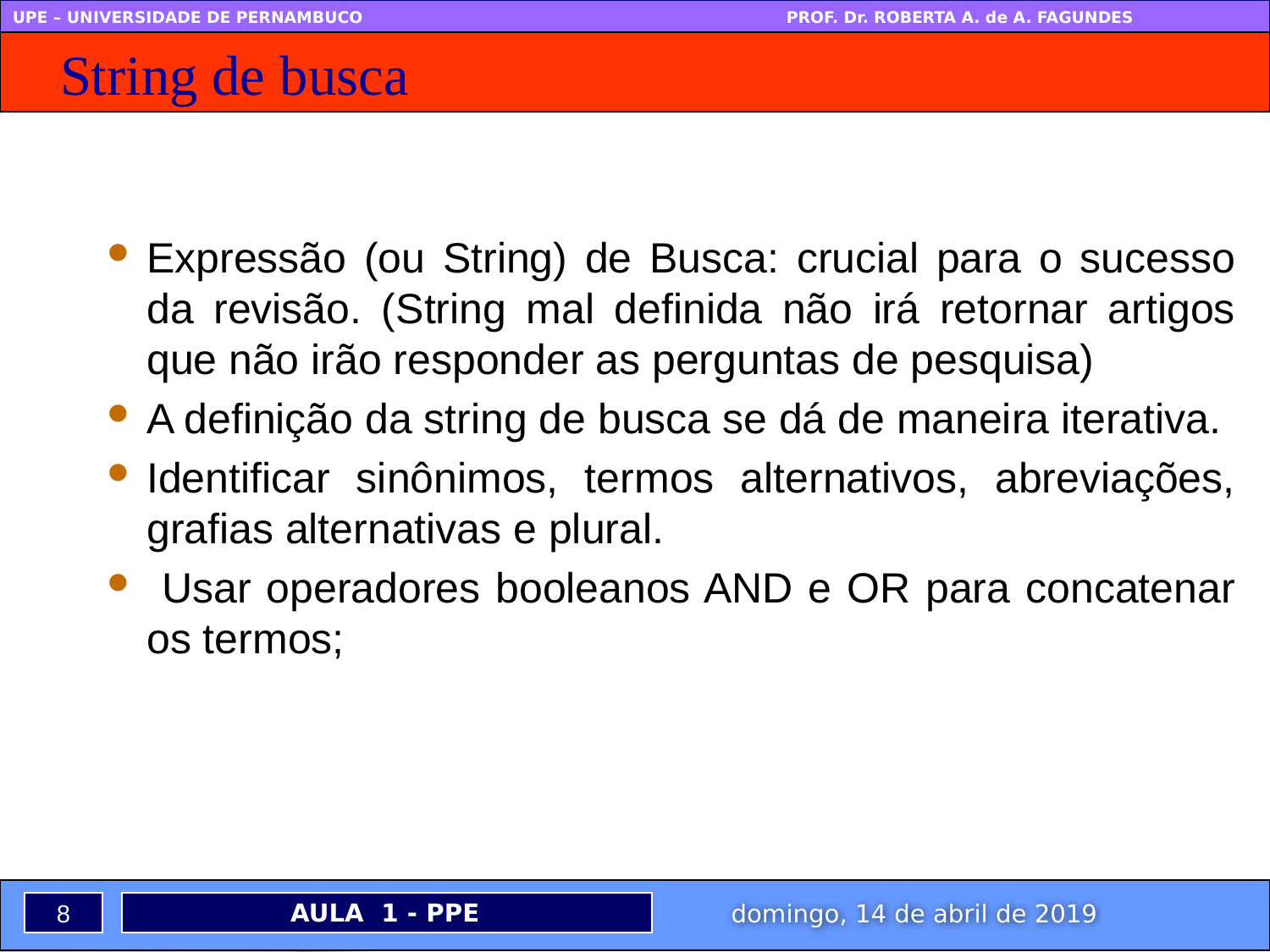

# String de busca

Expressão (ou String) de Busca: crucial para o sucesso da revisão. (String mal definida não irá retornar artigos que não irão responder as perguntas de pesquisa)
A definição da string de busca se dá de maneira iterativa.
Identificar sinônimos, termos alternativos, abreviações, grafias alternativas e plural.
 Usar operadores booleanos AND e OR para concatenar os termos;